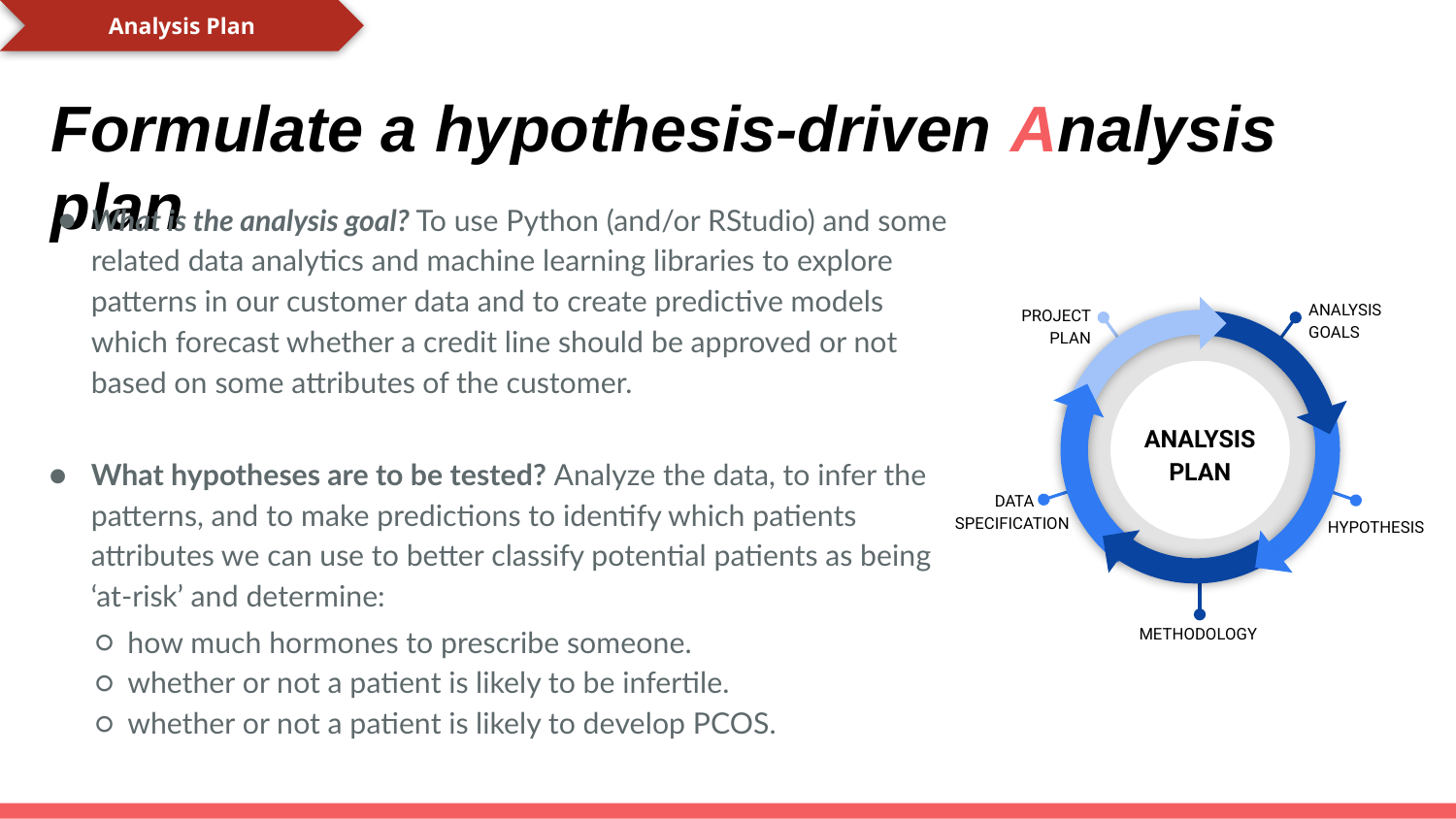

Analysis Plan
# Formulate a hypothesis-driven Analysis plan
What is the analysis goal? To use Python (and/or RStudio) and some related data analytics and machine learning libraries to explore patterns in our customer data and to create predictive models which forecast whether a credit line should be approved or not based on some attributes of the customer.
ANALYSIS GOALS
PROJECT PLAN

ANALYSIS
PLAN
 DATA
SPECIFICATION
HYPOTHESIS

METHODOLOGY
What hypotheses are to be tested? Analyze the data, to infer the patterns, and to make predictions to identify which patients attributes we can use to better classify potential patients as being ‘at-risk’ and determine:
how much hormones to prescribe someone.
whether or not a patient is likely to be infertile.
whether or not a patient is likely to develop PCOS.